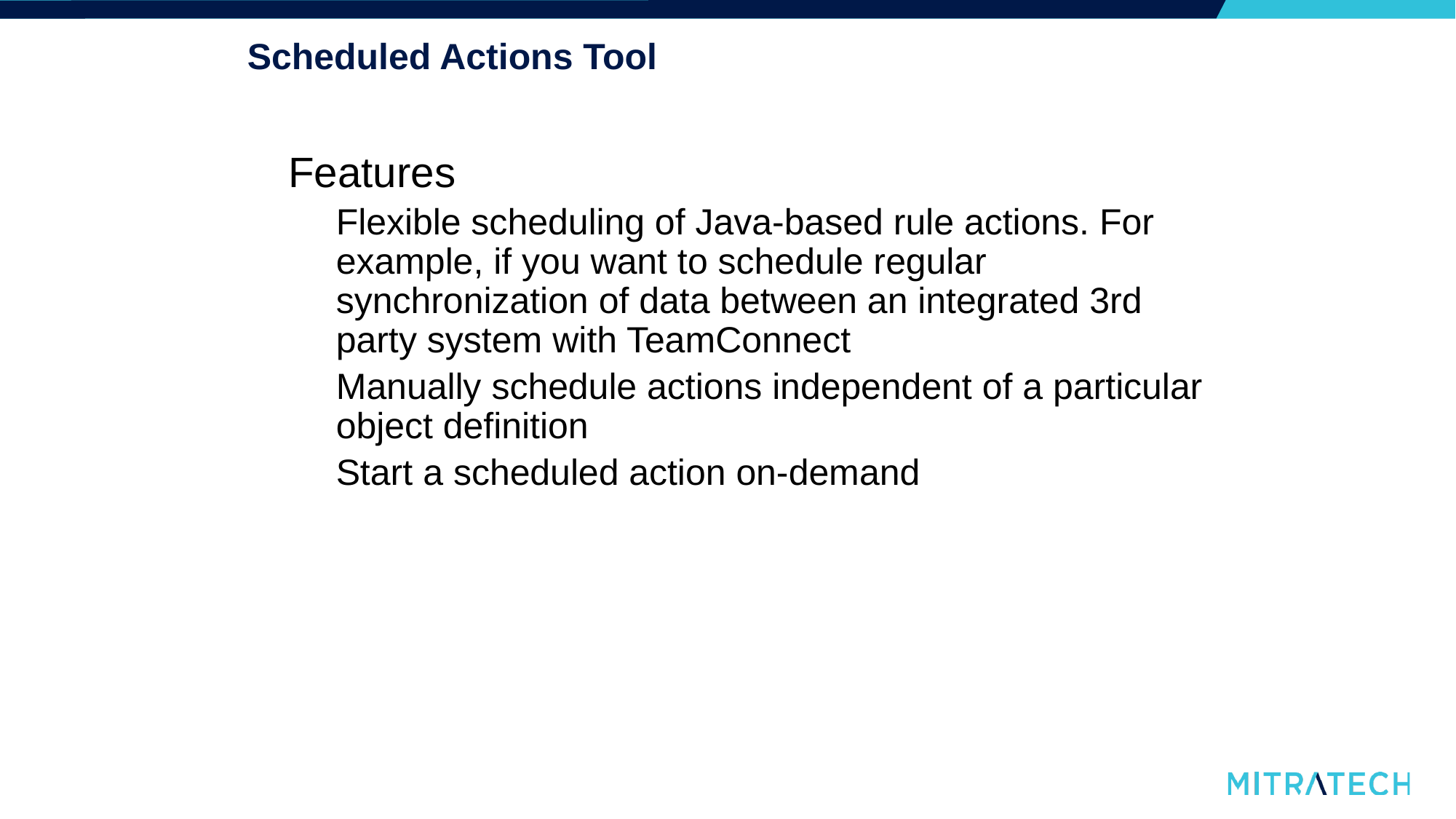

# Scheduled Actions Tool
Features
Flexible scheduling of Java-based rule actions. For example, if you want to schedule regular synchronization of data between an integrated 3rd party system with TeamConnect
Manually schedule actions independent of a particular object definition
Start a scheduled action on-demand